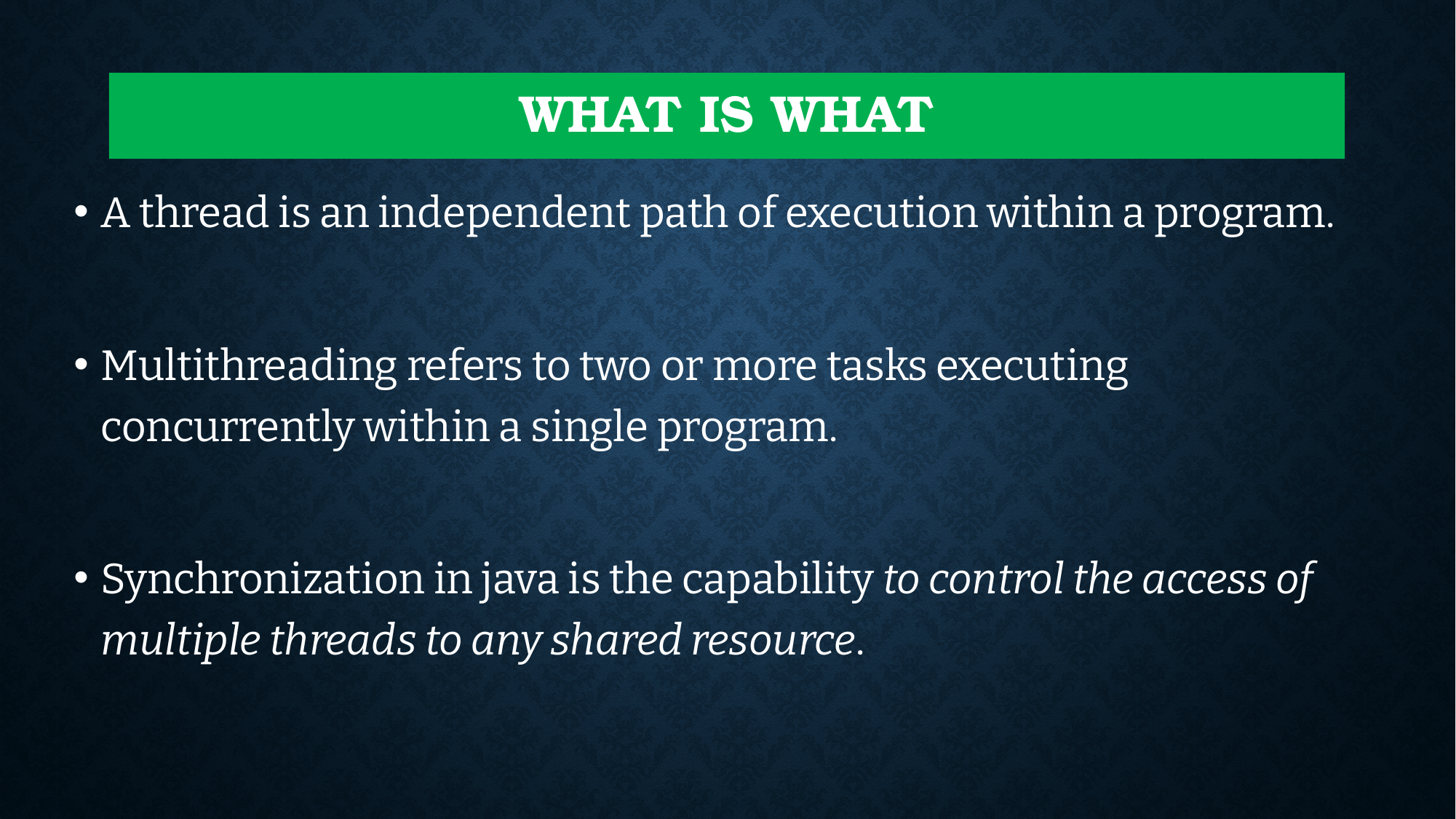

# What is what
A thread is an independent path of execution within a program.

Multithreading refers to two or more tasks executing concurrently within a single program.

Synchronization in java is the capability to control the access of multiple threads to any shared resource.